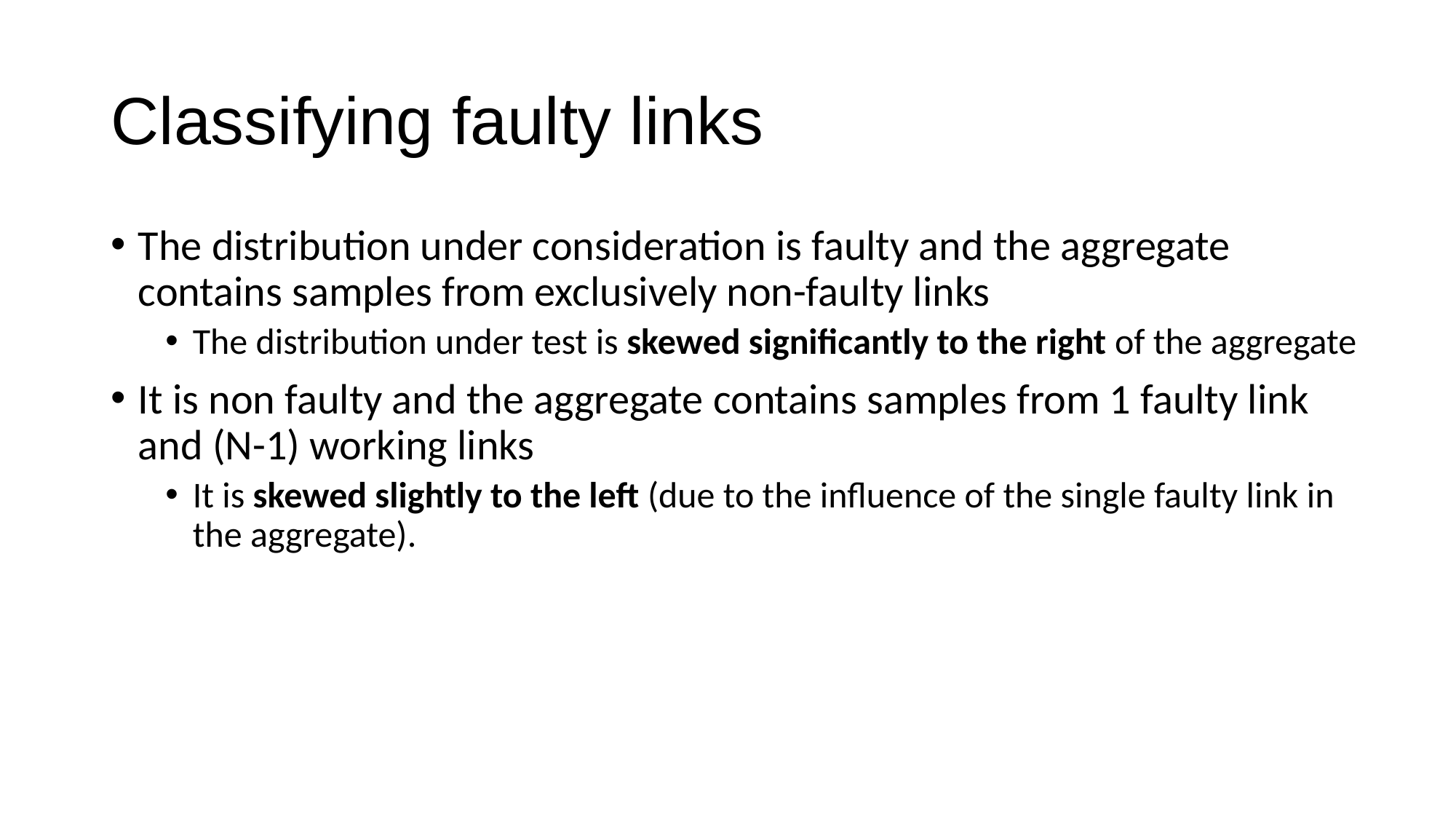

# Classifying faulty links
The distribution under consideration is faulty and the aggregate contains samples from exclusively non-faulty links
The distribution under test is skewed significantly to the right of the aggregate
It is non faulty and the aggregate contains samples from 1 faulty link and (N-1) working links
It is skewed slightly to the left (due to the influence of the single faulty link in the aggregate).